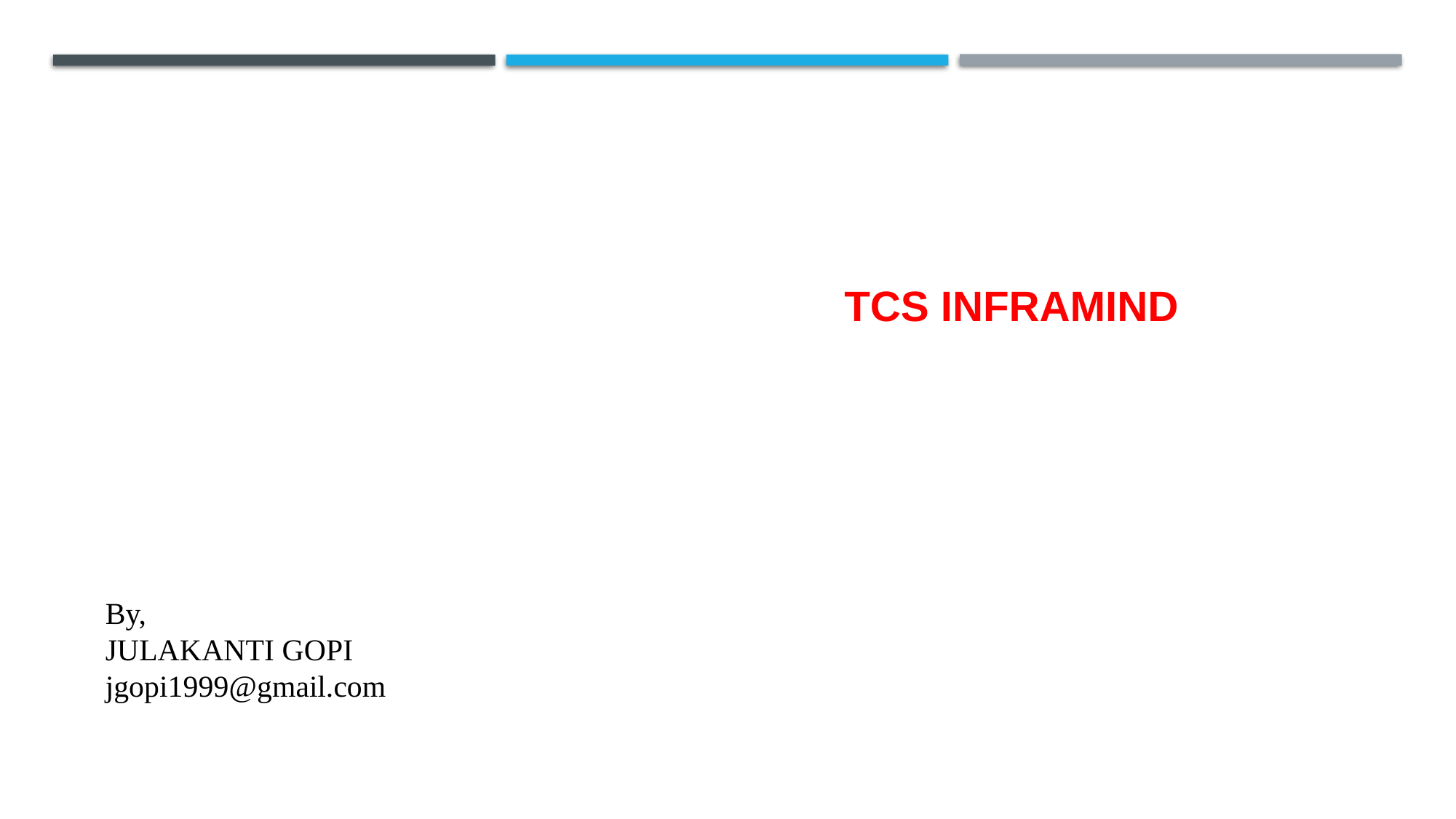

# TCS INFRAMIND

By,
JULAKANTI GOPI
jgopi1999@gmail.com